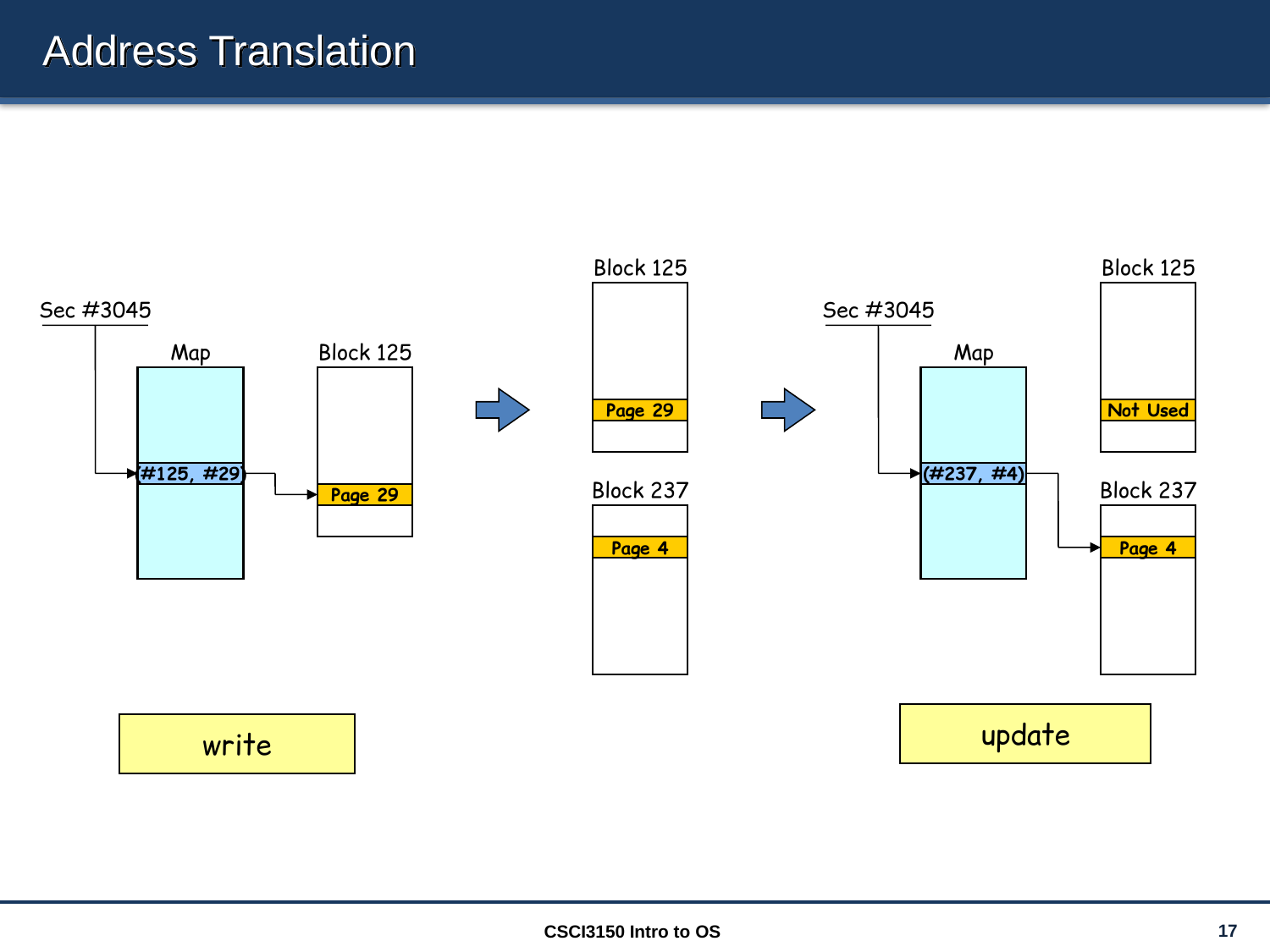

# Address Translation
Block 125
Block 125

Sec #3045
Sec #3045

Map
Block 125
Map

Page 29
Not Used
(#125, #29)
(#237, #4)

Block 237

Block 237
Page 29

Page 4
Page 4

update
write
CSCI3150 Intro to OS
17